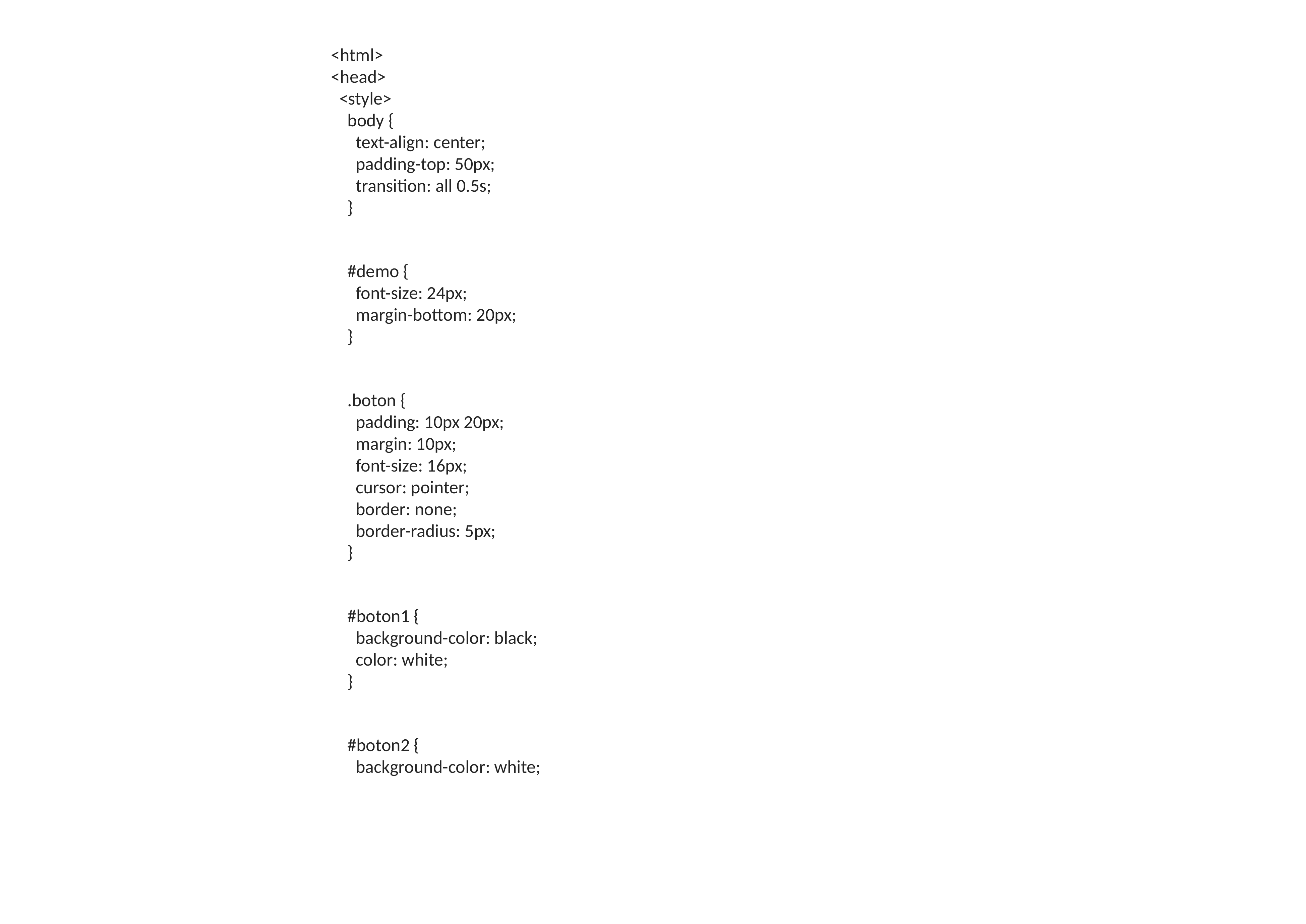

<html>
<head>
  <style>
    body {
      text-align: center;
      padding-top: 50px;
      transition: all 0.5s;
    }

    #demo {
      font-size: 24px;
      margin-bottom: 20px;
    }

    .boton {
      padding: 10px 20px;
      margin: 10px;
      font-size: 16px;
      cursor: pointer;
      border: none;
      border-radius: 5px;
    }

    #boton1 {
      background-color: black;
      color: white;
    }

    #boton2 {
      background-color: white;